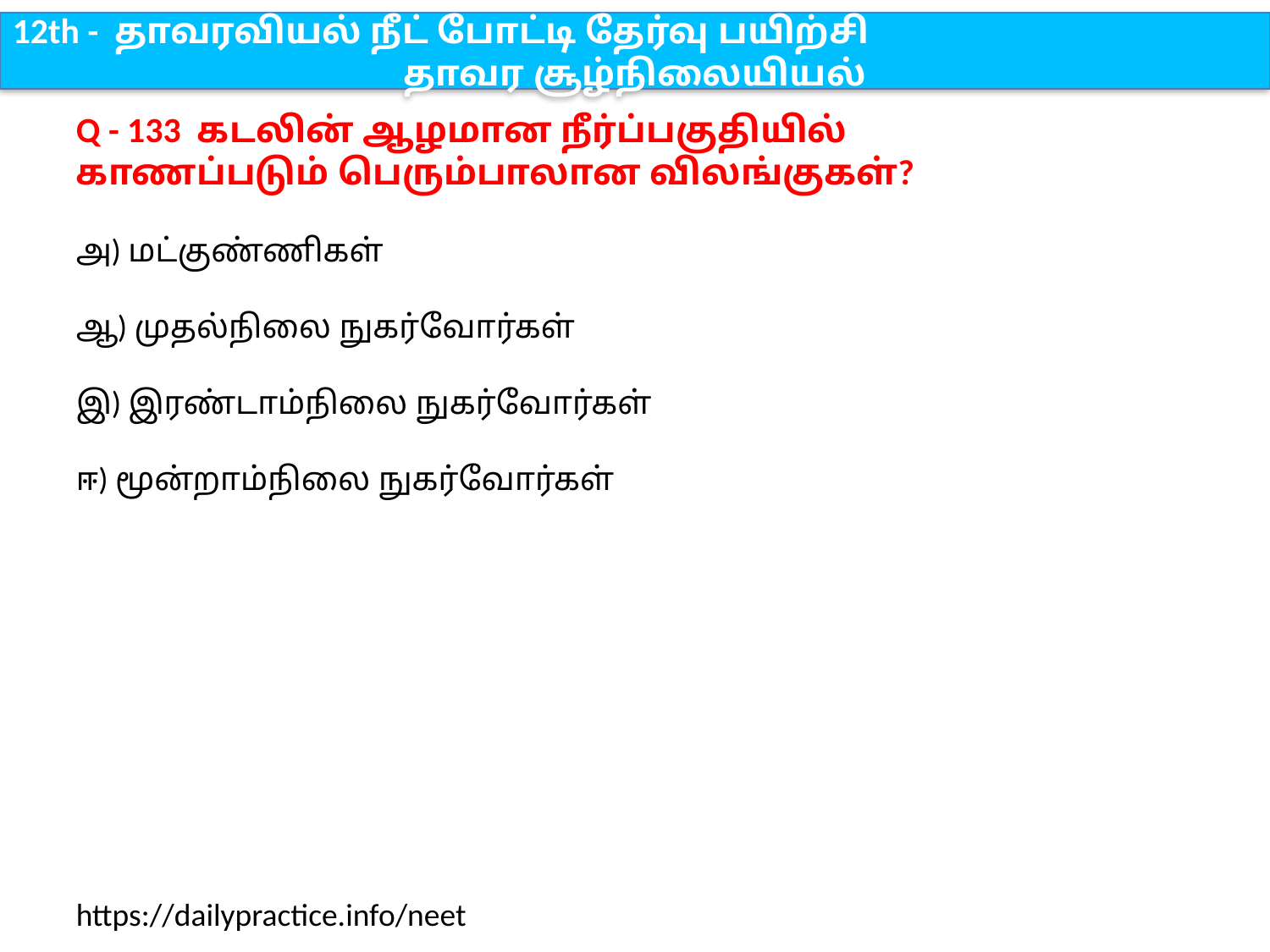

12th -  தாவரவியல் நீட் போட்டி தேர்வு பயிற்சி
தாவர சூழ்நிலையியல்

Q - 133  கடலின் ஆழமான நீர்ப்பகுதியில் காணப்படும் பெரும்பாலான விலங்குகள்?

அ) மட்குண்ணிகள்

ஆ) முதல்நிலை நுகர்வோர்கள்

இ) இரண்டாம்நிலை நுகர்வோர்கள்

ஈ) மூன்றாம்நிலை நுகர்வோர்கள்
https://dailypractice.info/neet